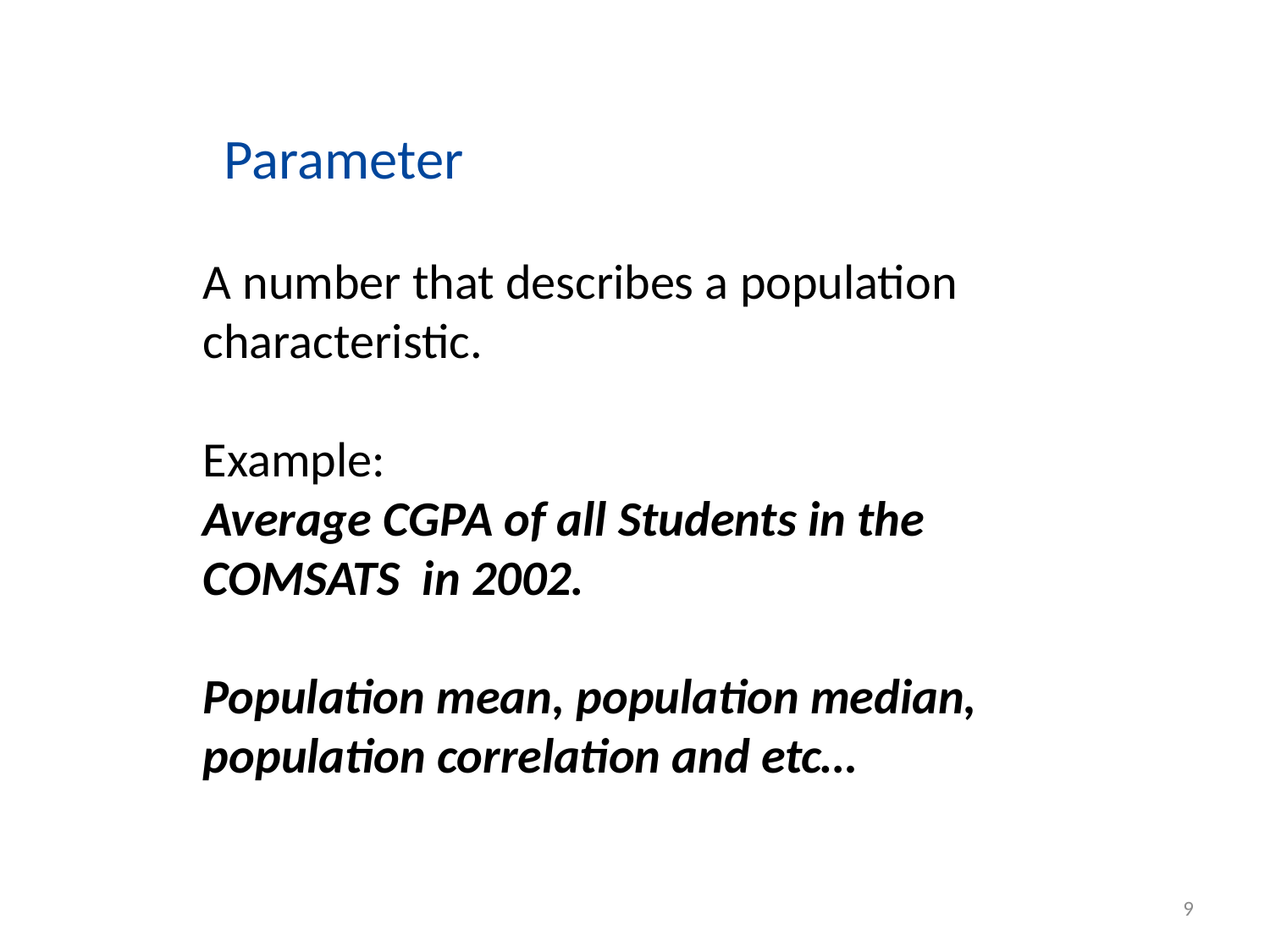

Parameter
A number that describes a population characteristic.

Example:
Average CGPA of all Students in the COMSATS  in 2002.

Population mean, population median, population correlation and etc…

9